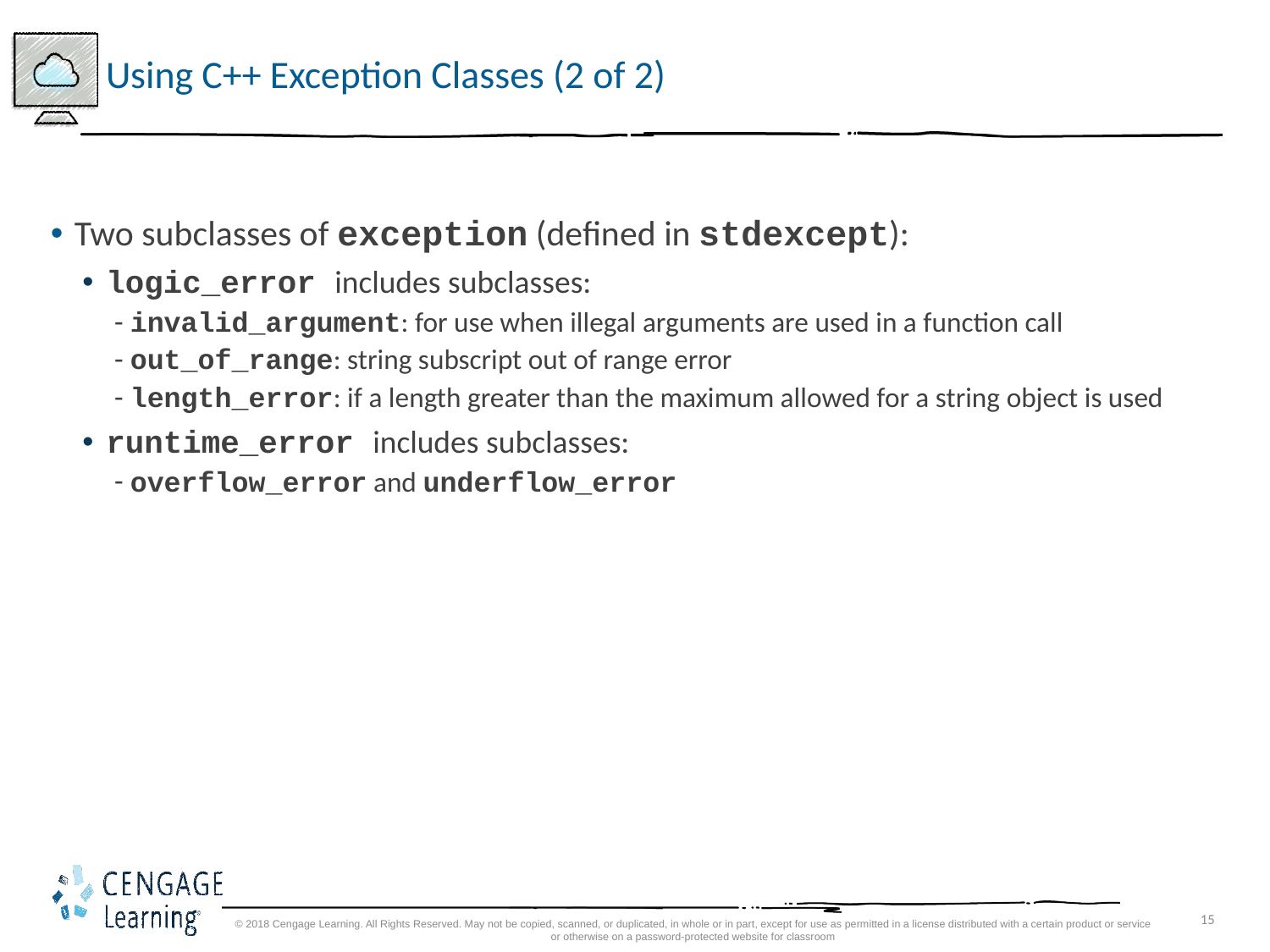

# Using C++ Exception Classes (2 of 2)
Two subclasses of exception (defined in stdexcept):
logic_error includes subclasses:
invalid_argument: for use when illegal arguments are used in a function call
out_of_range: string subscript out of range error
length_error: if a length greater than the maximum allowed for a string object is used
runtime_error includes subclasses:
overflow_error and underflow_error
© 2018 Cengage Learning. All Rights Reserved. May not be copied, scanned, or duplicated, in whole or in part, except for use as permitted in a license distributed with a certain product or service or otherwise on a password-protected website for classroom